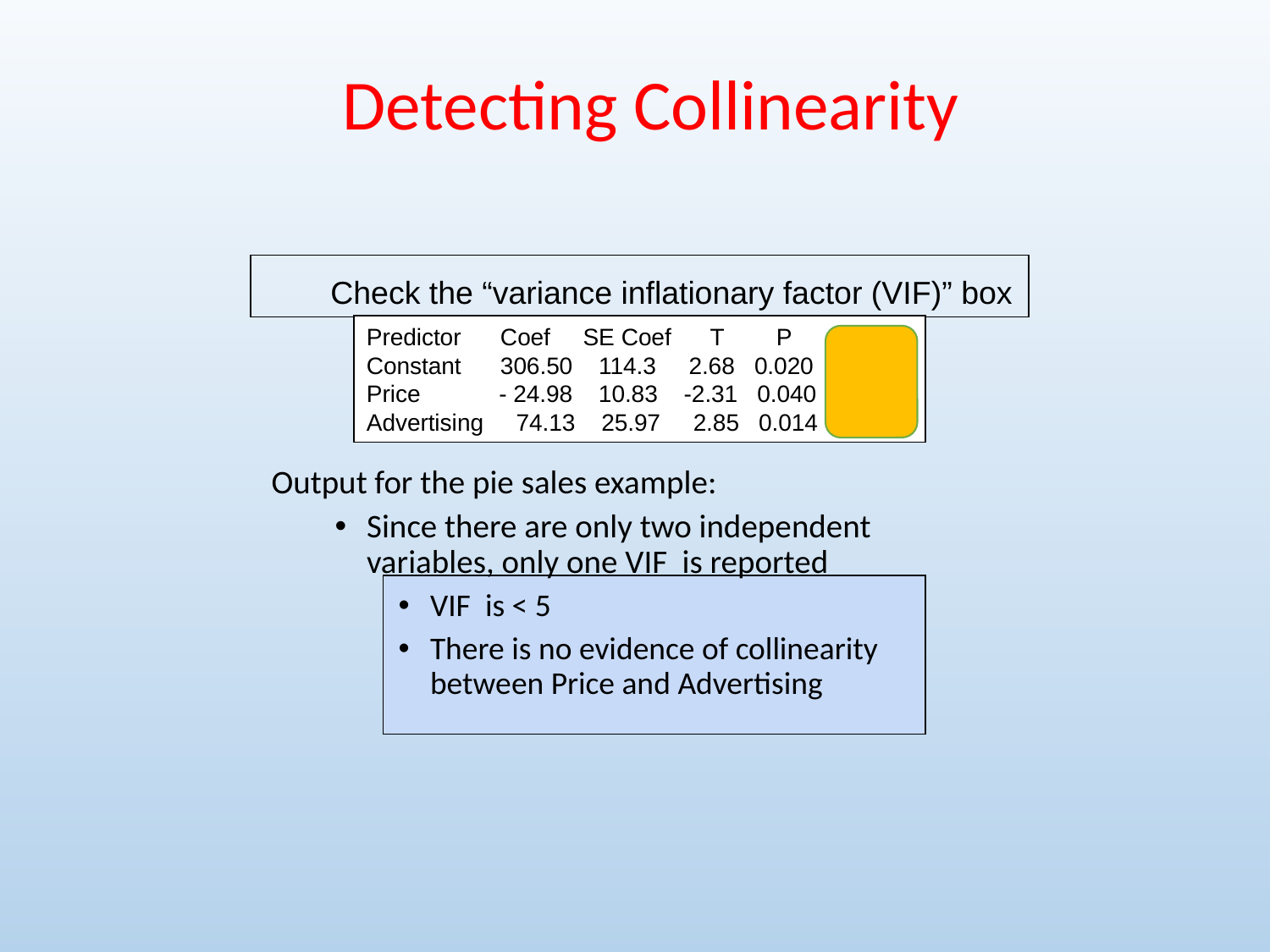

Detecting Collinearity
Check the “variance inflationary factor (VIF)” box
Predictor      Coef     SE Coef      T        P      VIF
Constant      306.50    114.3     2.68   0.020
Price            - 24.98    10.83    -2.31   0.040   1.001
Advertising     74.13    25.97     2.85   0.014   1.001

Output for the pie sales example:
Since there are only two independent variables, only one VIF  is reported
VIF  is < 5
There is no evidence of collinearity between Price and Advertising